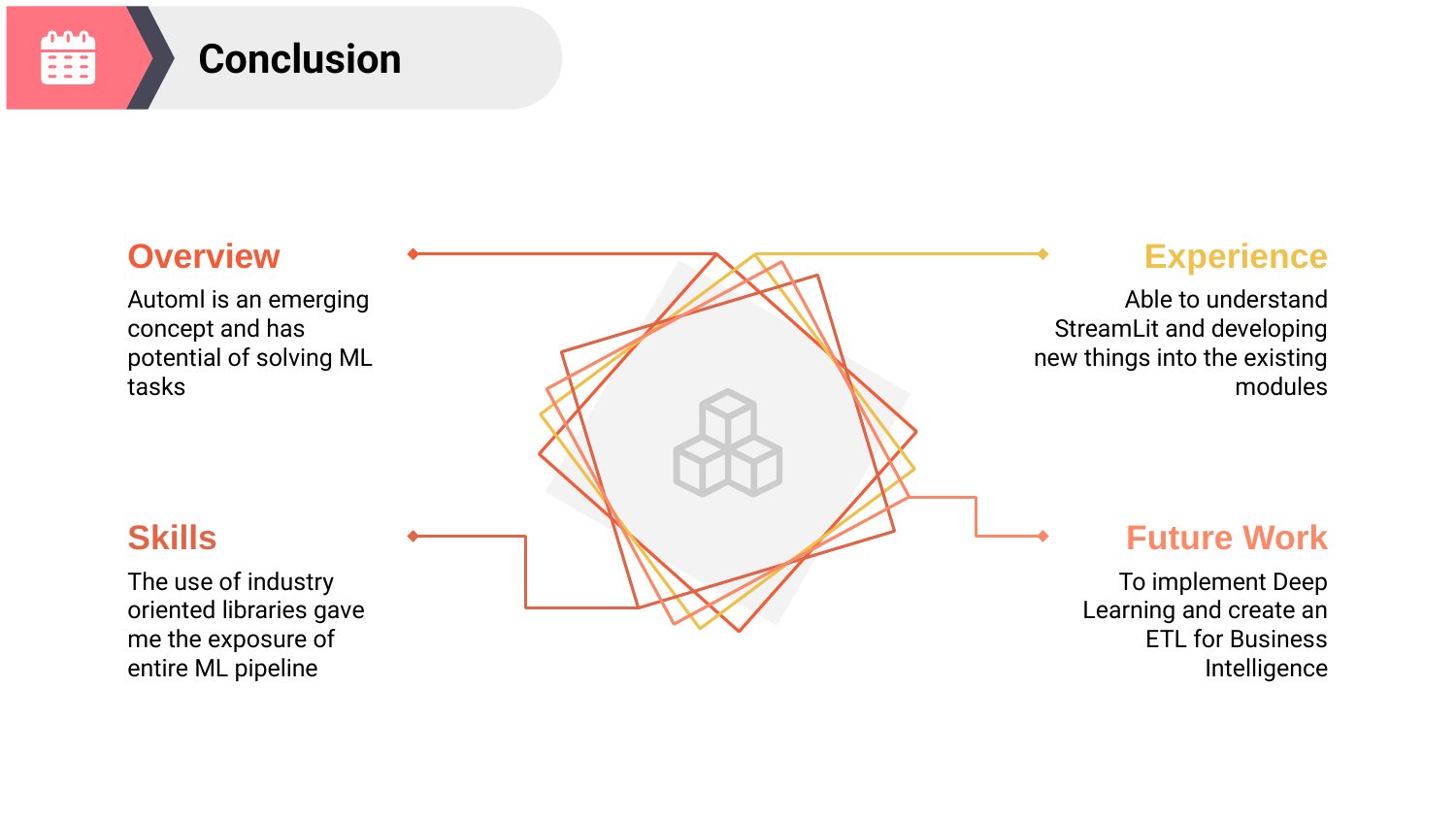

Conclusion

Overview
Automl is an emerging concept and has potential of solving ML tasks

Experience
Able to understand StreamLit and developing new things into the existing modules

Future Work
To implement Deep Learning and create an ETL for Business Intelligence

Skills
The use of industry oriented libraries gave me the exposure of entire ML pipeline